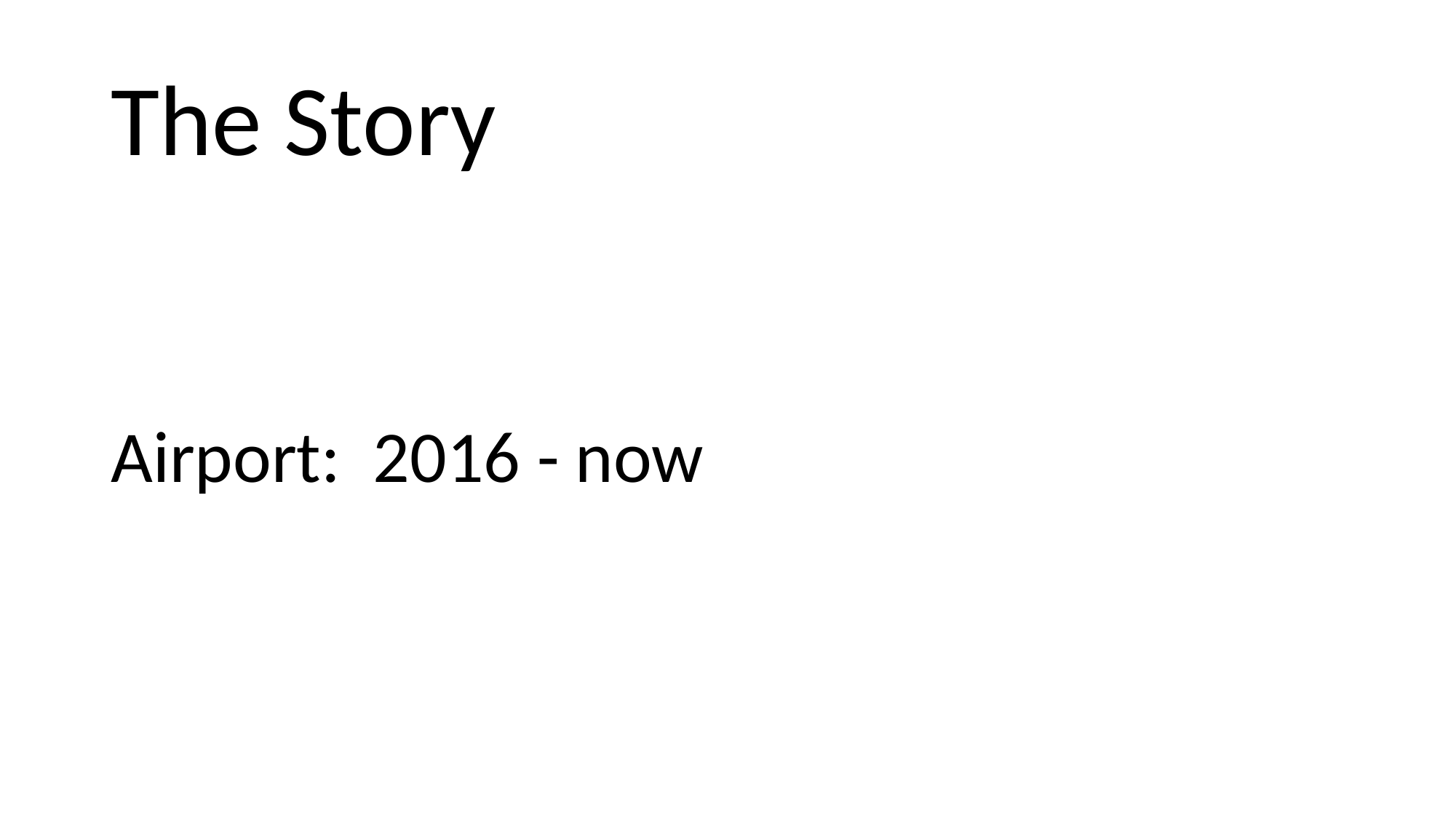

# The Story

Airport:  2016 - now